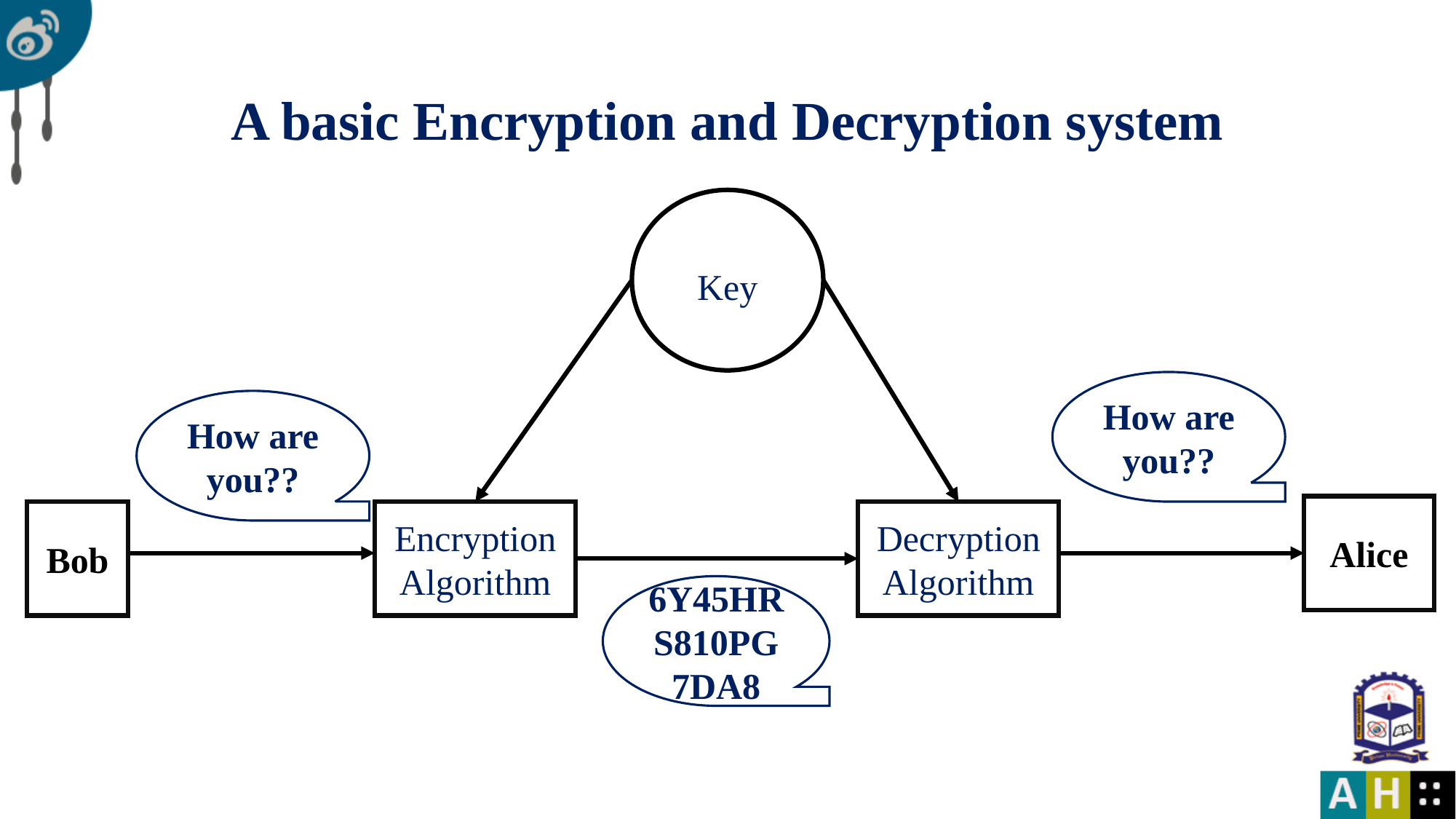

# A basic Encryption and Decryption system

Key
How are you??
How are you??
Alice
Bob
Decryption
Algorithm
Encryption
Algorithm
6Y45HRS810PG7DA8